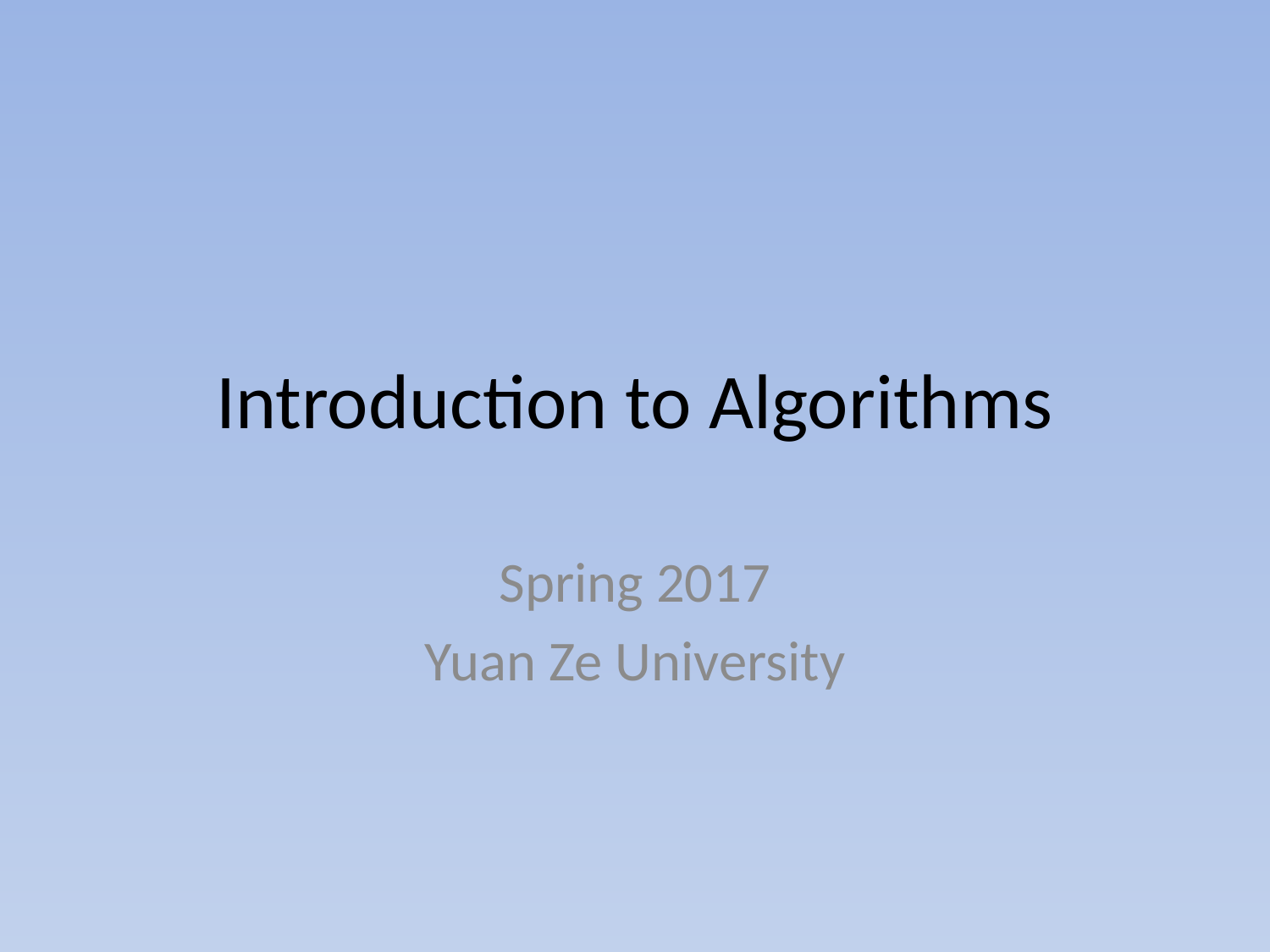

# Introduction to Algorithms
Spring 2017
Yuan Ze University